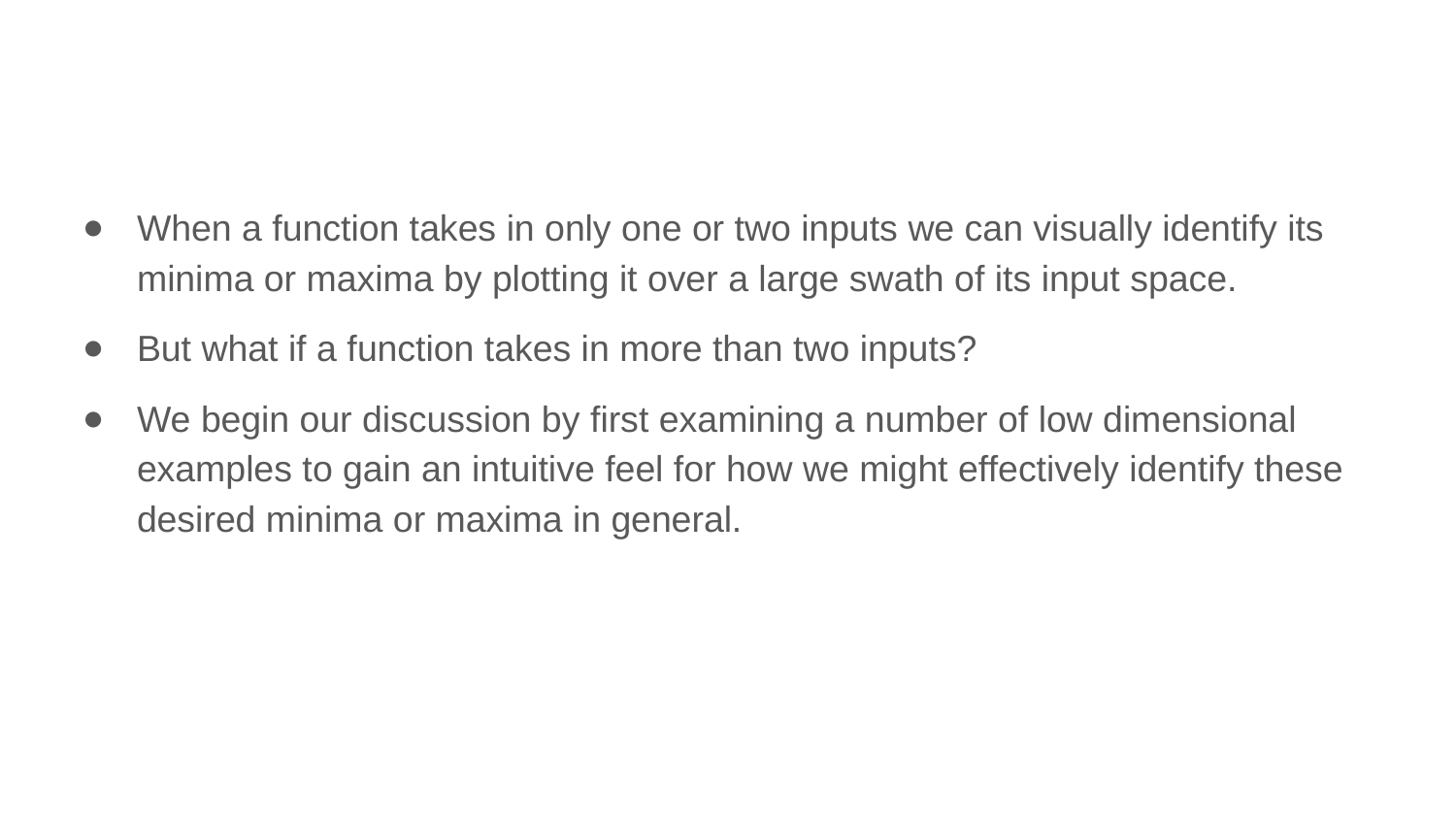

When a function takes in only one or two inputs we can visually identify its minima or maxima by plotting it over a large swath of its input space.
But what if a function takes in more than two inputs?
We begin our discussion by first examining a number of low dimensional examples to gain an intuitive feel for how we might effectively identify these desired minima or maxima in general.